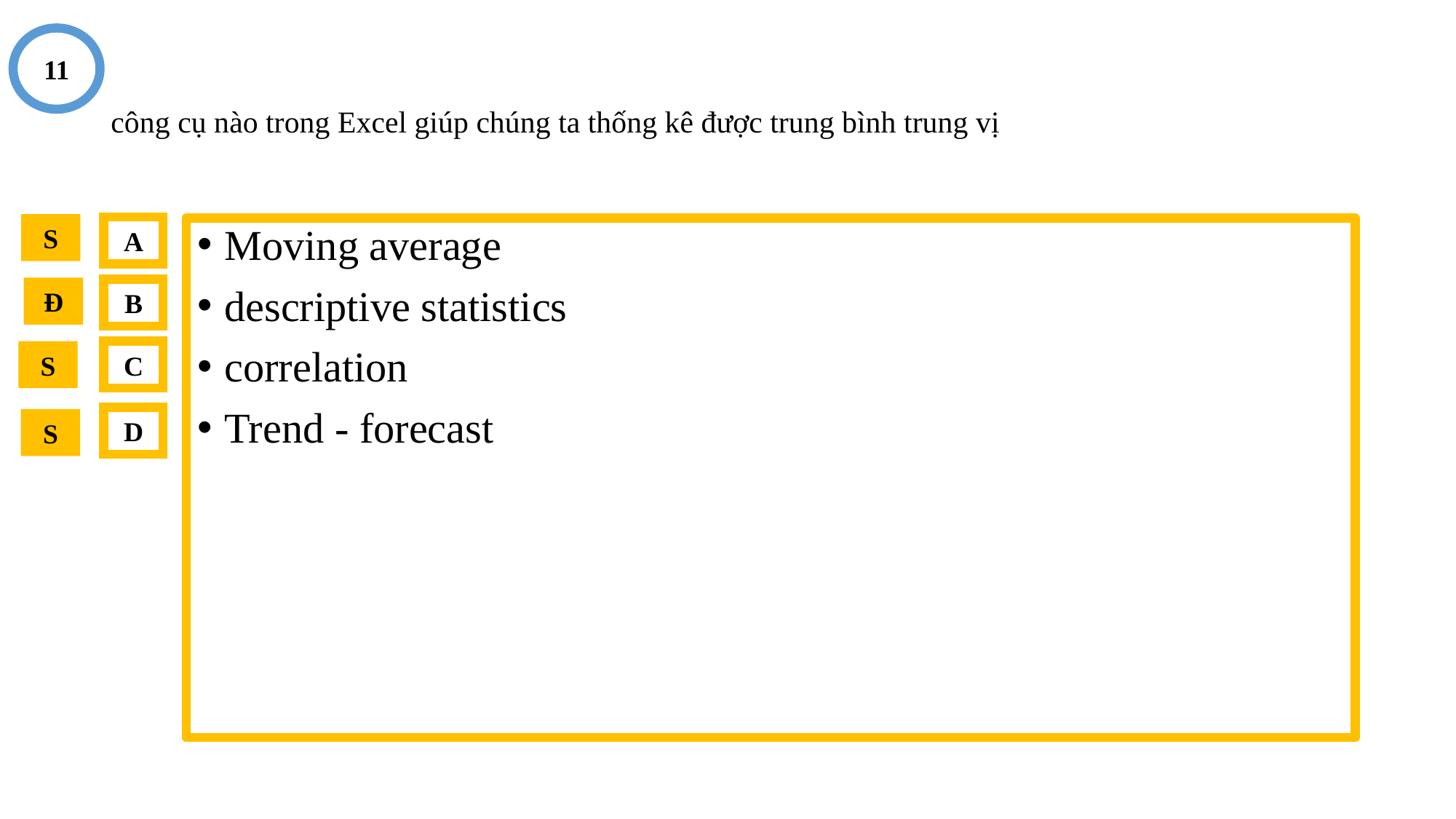

11
# công cụ nào trong Excel giúp chúng ta thống kê được trung bình trung vị
S
A
Moving average
descriptive statistics
correlation
Trend - forecast
Đ
B
S
C
D
S